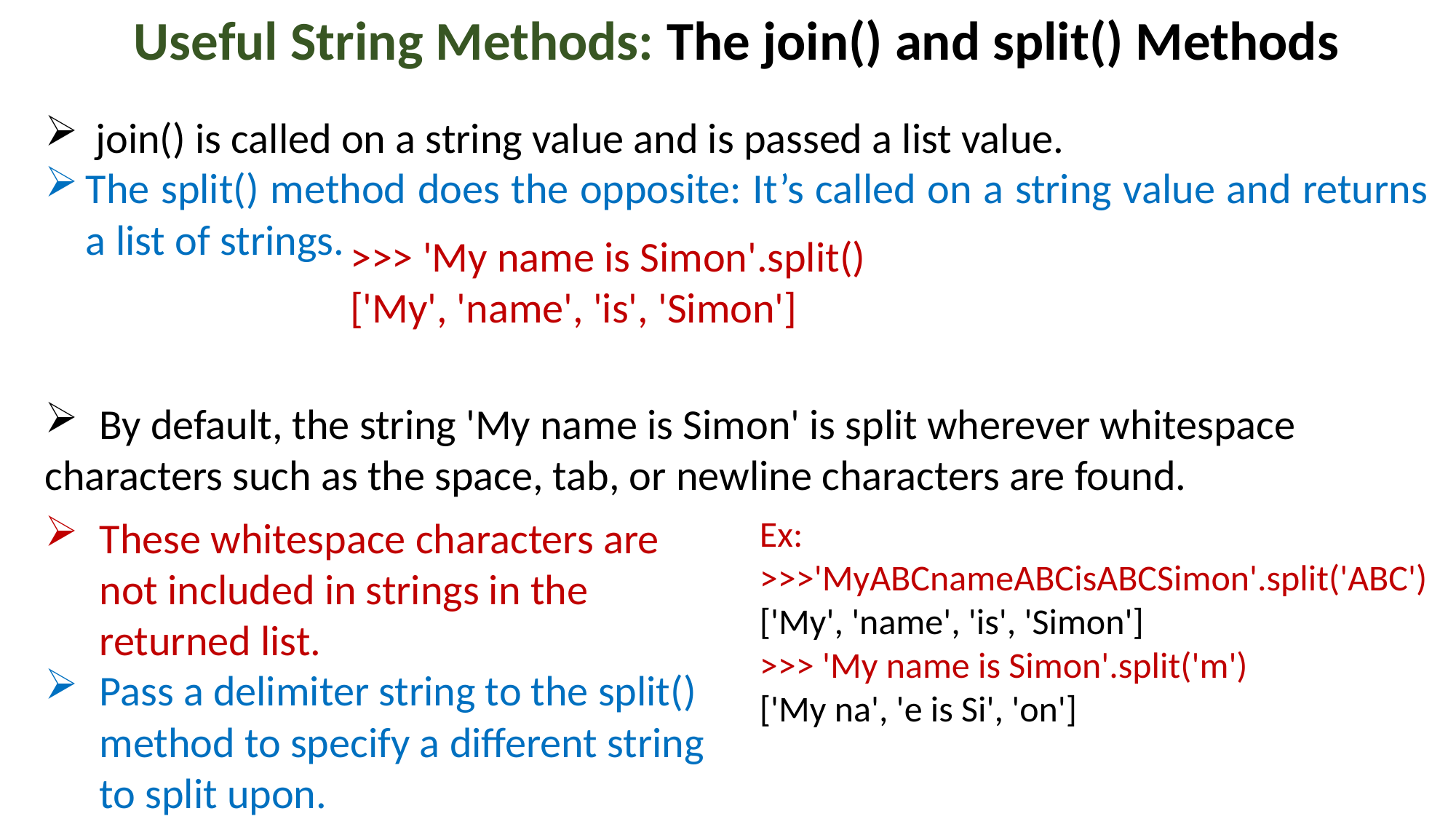

Useful String Methods: The join() and split() Methods
 join() is called on a string value and is passed a list value.
The split() method does the opposite: It’s called on a string value and returns a list of strings.

>>> 'My name is Simon'.split()
['My', 'name', 'is', 'Simon']
By default, the string 'My name is Simon' is split wherever whitespace
characters such as the space, tab, or newline characters are found.
These whitespace characters are not included in strings in the returned list.
Pass a delimiter string to the split() method to specify a different string to split upon.
Ex:
>>>'MyABCnameABCisABCSimon'.split('ABC')
['My', 'name', 'is', 'Simon']
>>> 'My name is Simon'.split('m')
['My na', 'e is Si', 'on']